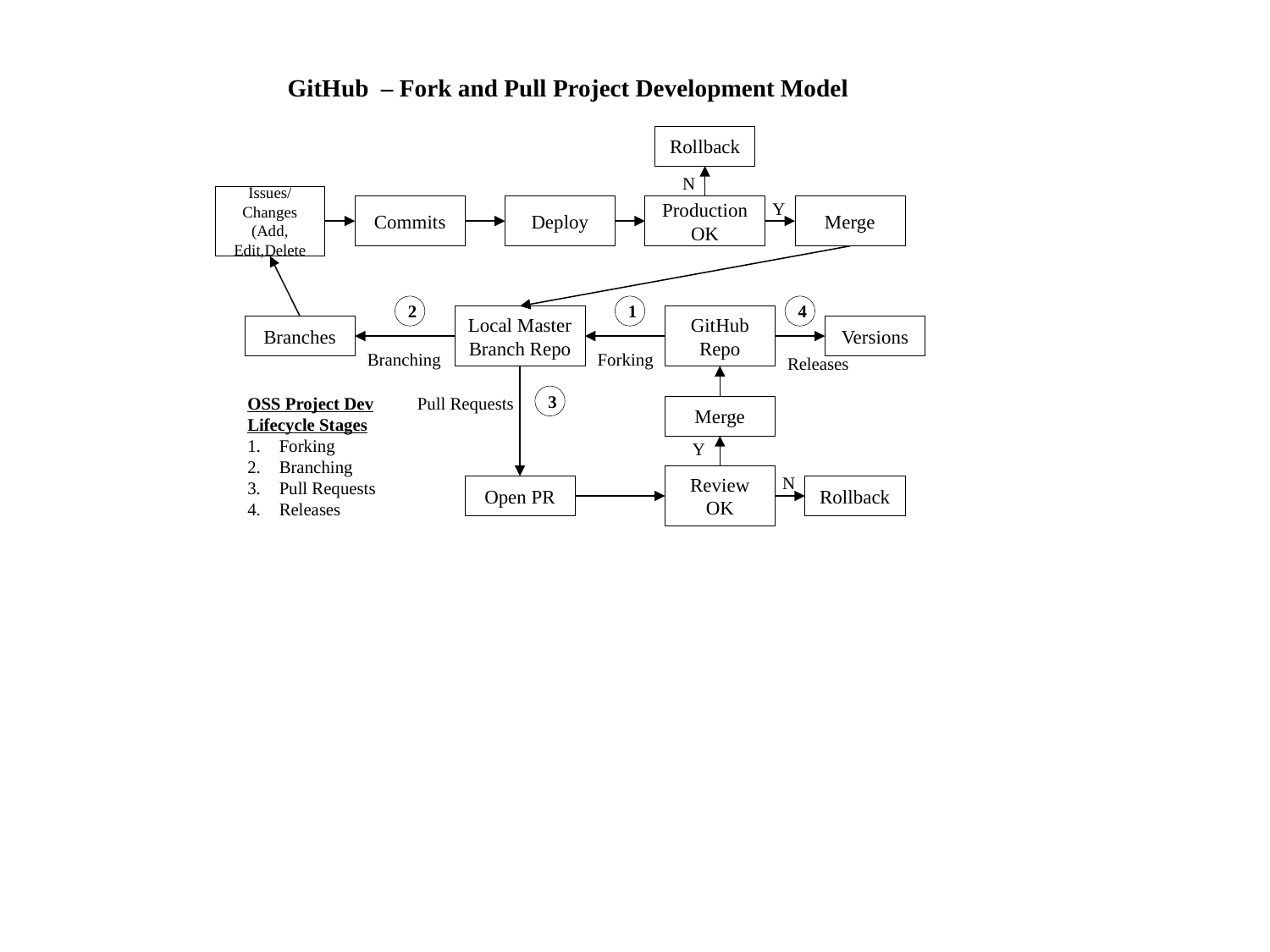

GitHub  – Fork and Pull Project Development Model
Rollback
N
Issues/Changes (Add, Edit,Delete
Y
Commits
Deploy
Production OK
Merge
2
1
4
Local Master Branch Repo
GitHub Repo
Branches
Versions
Branching
Forking
Releases
OSS Project Dev Lifecycle Stages
Forking
Branching
Pull Requests
Releases
Pull Requests
3
Merge
Y
Review OK
N
Open PR
Rollback